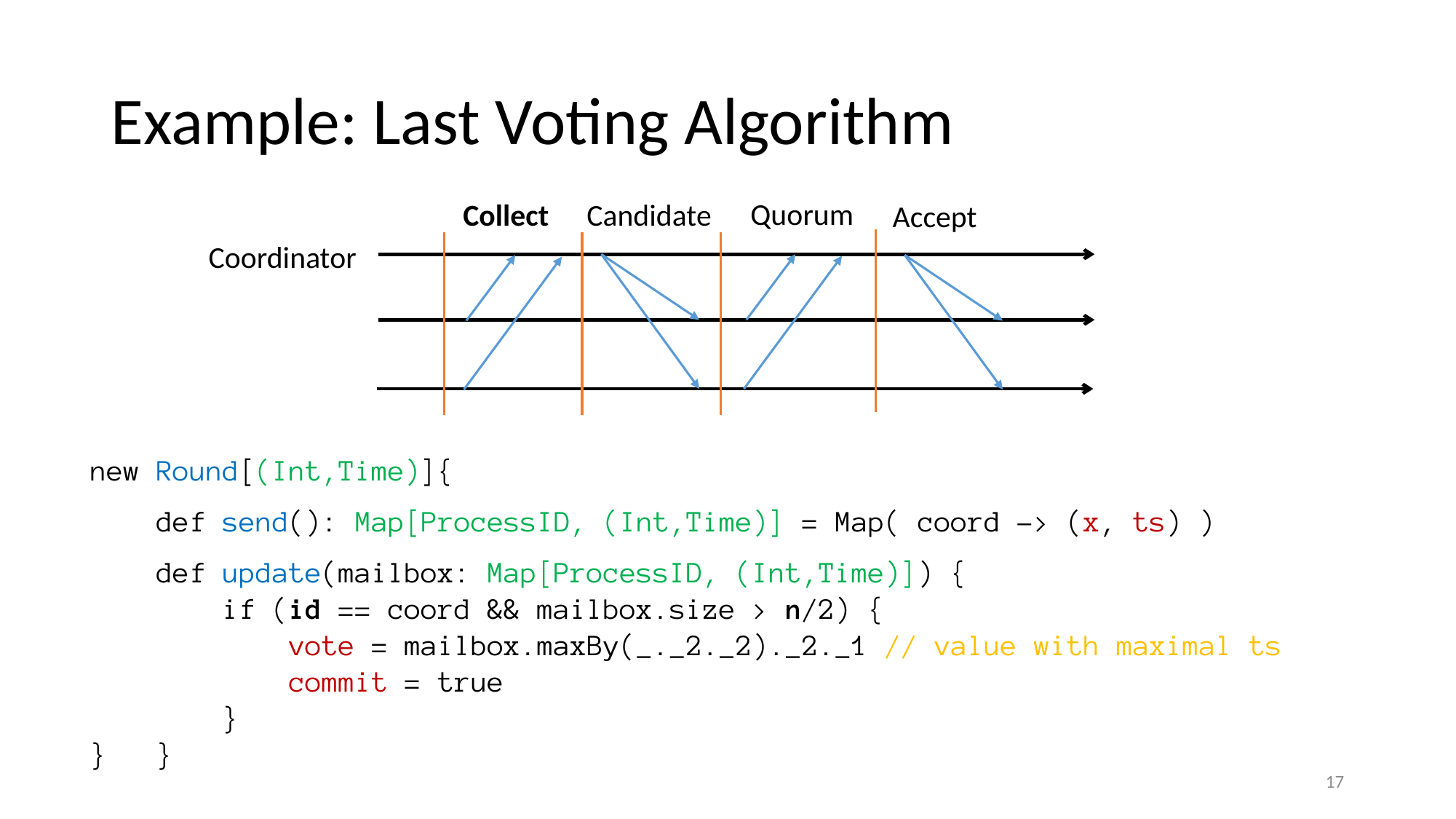

# Example: Last Voting Algorithm
Quorum
Collect
Candidate
Accept
Coordinator
new Round[(Int,Time)]{

    def send(): Map[ProcessID, (Int,Time)] = Map( coord -> (x, ts) )

    def update(mailbox: Map[ProcessID, (Int,Time)]) {
        if (id == coord && mailbox.size > n/2) {
            vote = mailbox.maxBy(_._2._2)._2._1 // value with maximal ts
            commit = true
        }
}   }
17